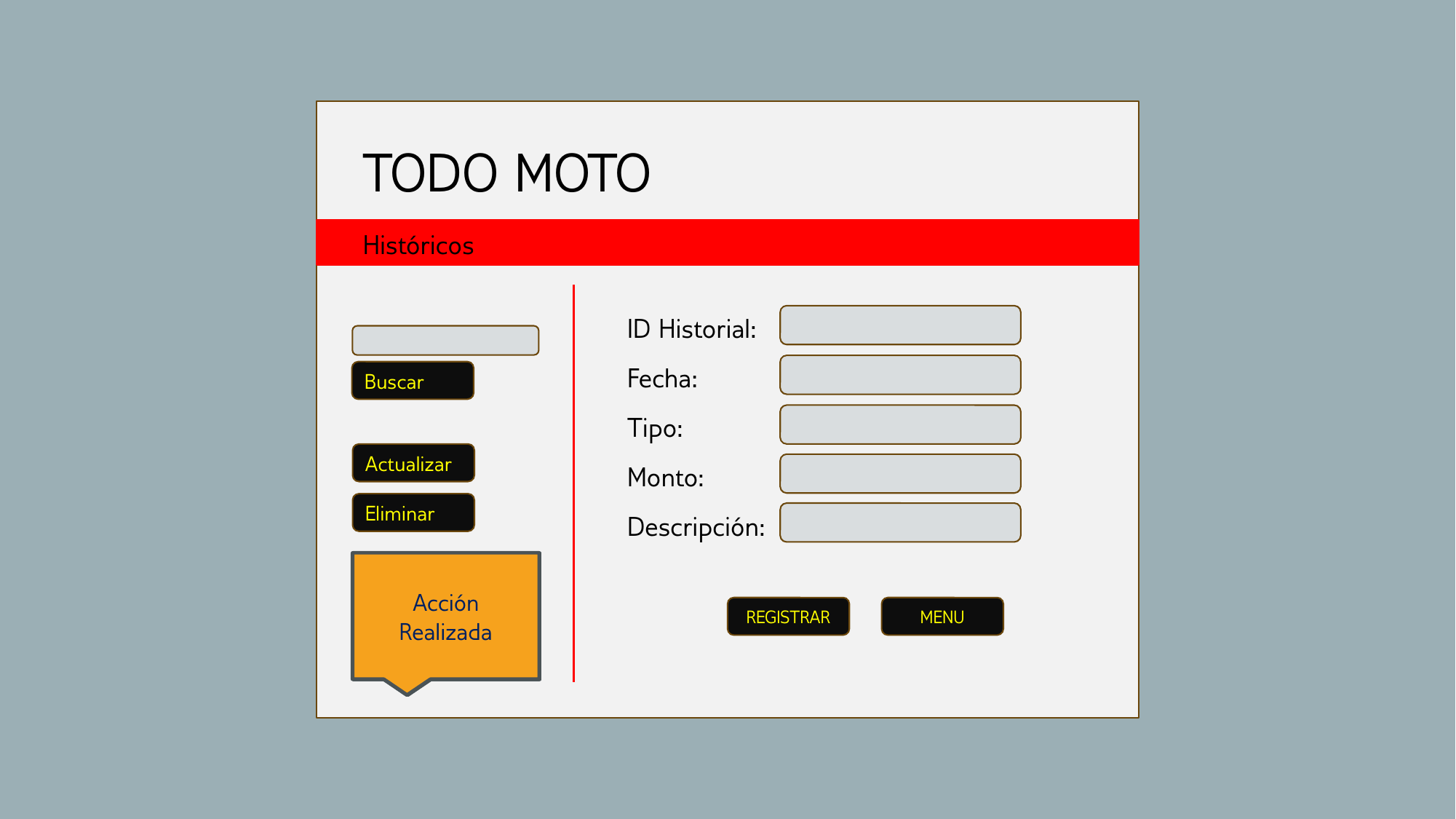

TODO MOTO

Históricos
ID Historial:

Fecha:

Buscar
Tipo:

Actualizar
Monto:

Eliminar
Descripción:

Acción Realizada
Acción Realizada
Acción Realizada
Acción Realizada
REGISTRAR
MENU